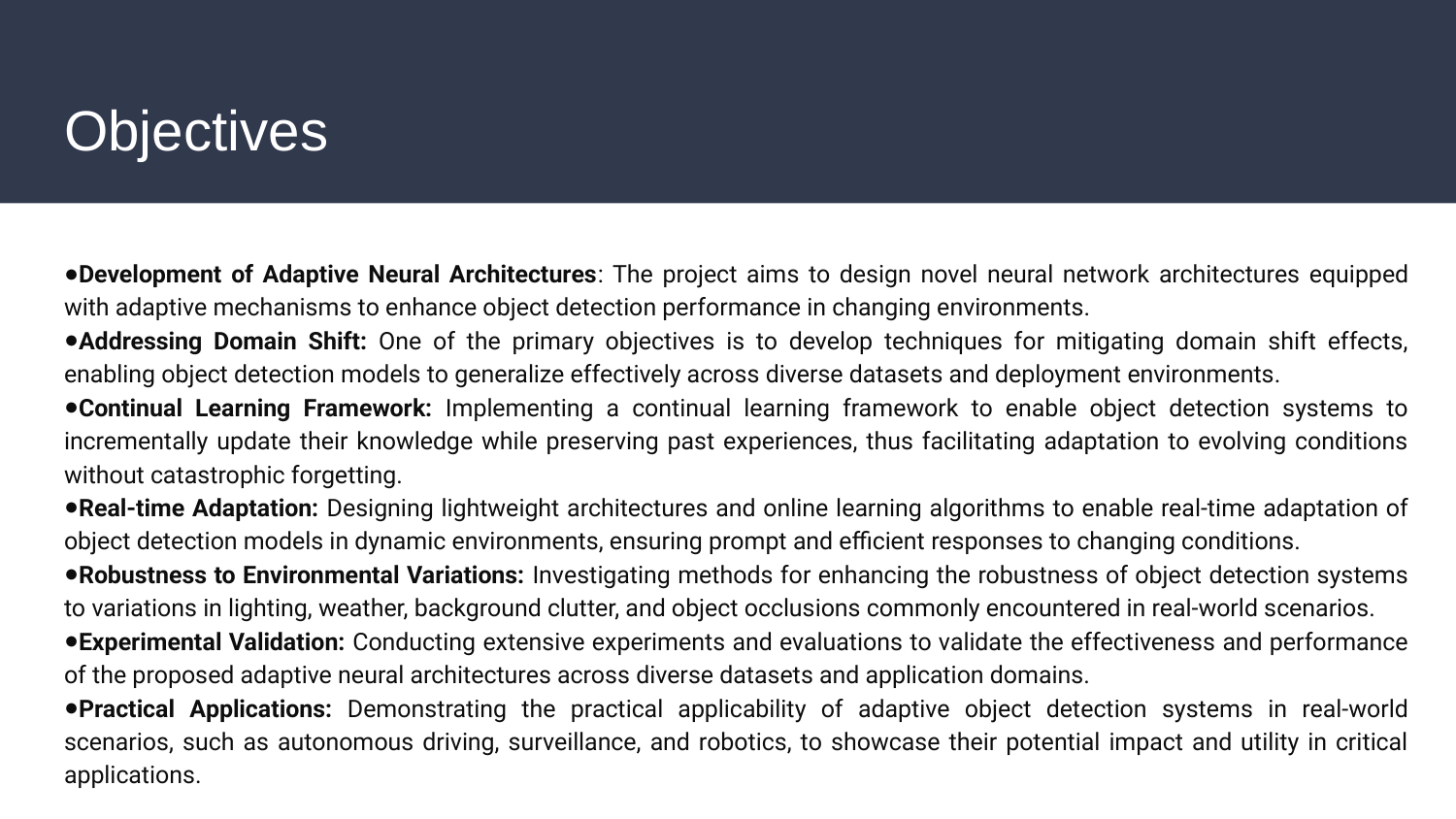

# Objectives
Development of Adaptive Neural Architectures: The project aims to design novel neural network architectures equipped with adaptive mechanisms to enhance object detection performance in changing environments.
Addressing Domain Shift: One of the primary objectives is to develop techniques for mitigating domain shift effects, enabling object detection models to generalize effectively across diverse datasets and deployment environments.
Continual Learning Framework: Implementing a continual learning framework to enable object detection systems to incrementally update their knowledge while preserving past experiences, thus facilitating adaptation to evolving conditions without catastrophic forgetting.
Real-time Adaptation: Designing lightweight architectures and online learning algorithms to enable real-time adaptation of object detection models in dynamic environments, ensuring prompt and efficient responses to changing conditions.
Robustness to Environmental Variations: Investigating methods for enhancing the robustness of object detection systems to variations in lighting, weather, background clutter, and object occlusions commonly encountered in real-world scenarios.
Experimental Validation: Conducting extensive experiments and evaluations to validate the effectiveness and performance of the proposed adaptive neural architectures across diverse datasets and application domains.
Practical Applications: Demonstrating the practical applicability of adaptive object detection systems in real-world scenarios, such as autonomous driving, surveillance, and robotics, to showcase their potential impact and utility in critical applications.